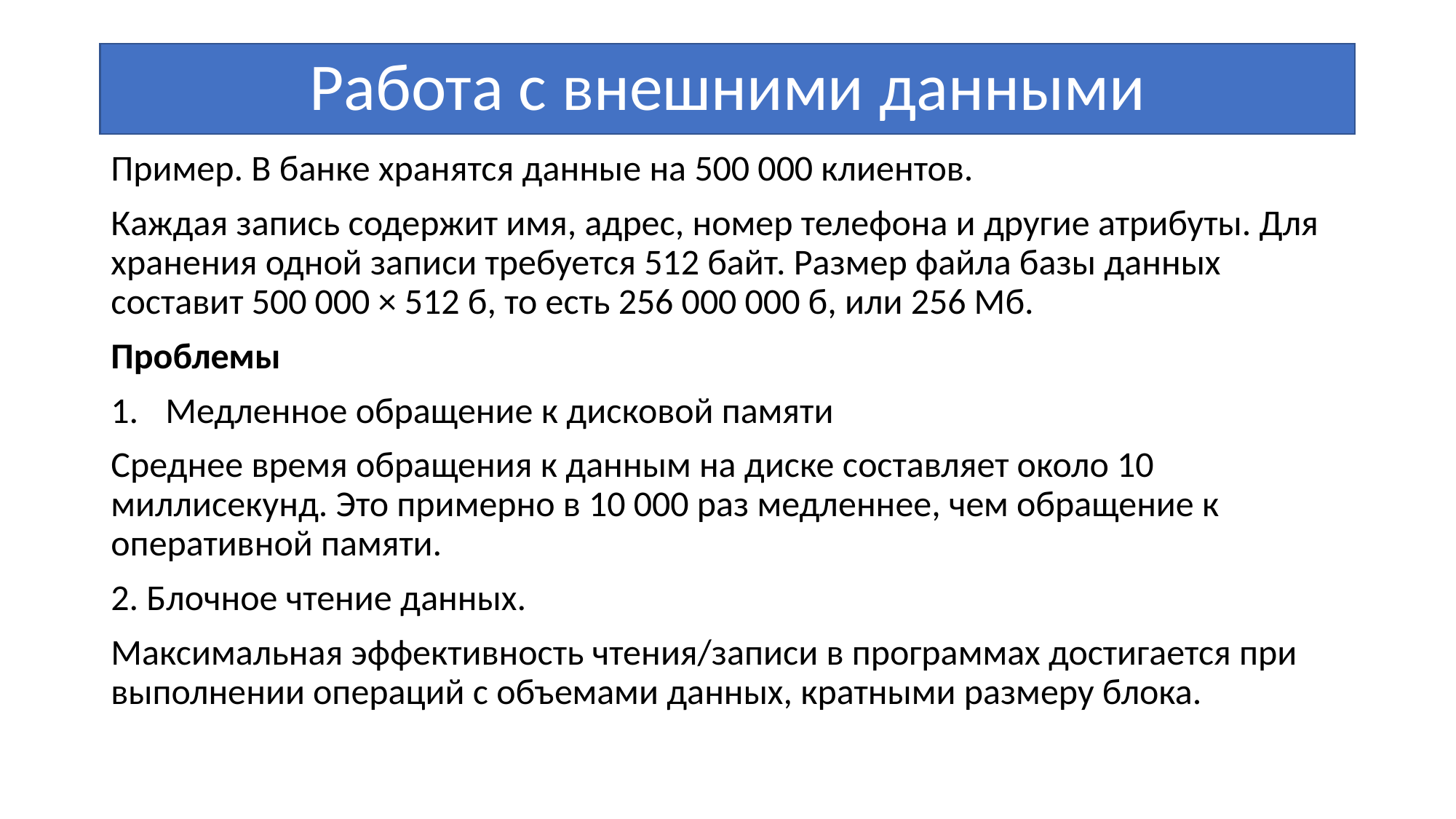

# Работа с внешними данными
Пример. В банке хранятся данные на 500 000 клиентов.
Каждая запись содержит имя, адрес, номер телефона и другие атрибуты. Для хранения одной записи требуется 512 байт. Размер файла базы данных составит 500 000 × 512 б, то есть 256 000 000 б, или 256 Мб.
Проблемы
Медленное обращение к дисковой памяти
Среднее время обращения к данным на диске составляет около 10 миллисекунд. Это примерно в 10 000 раз медленнее, чем обращение к оперативной памяти.
2. Блочное чтение данных.
Максимальная эффективность чтения/записи в программах достигается при выполнении операций с объемами данных, кратными размеру блока.